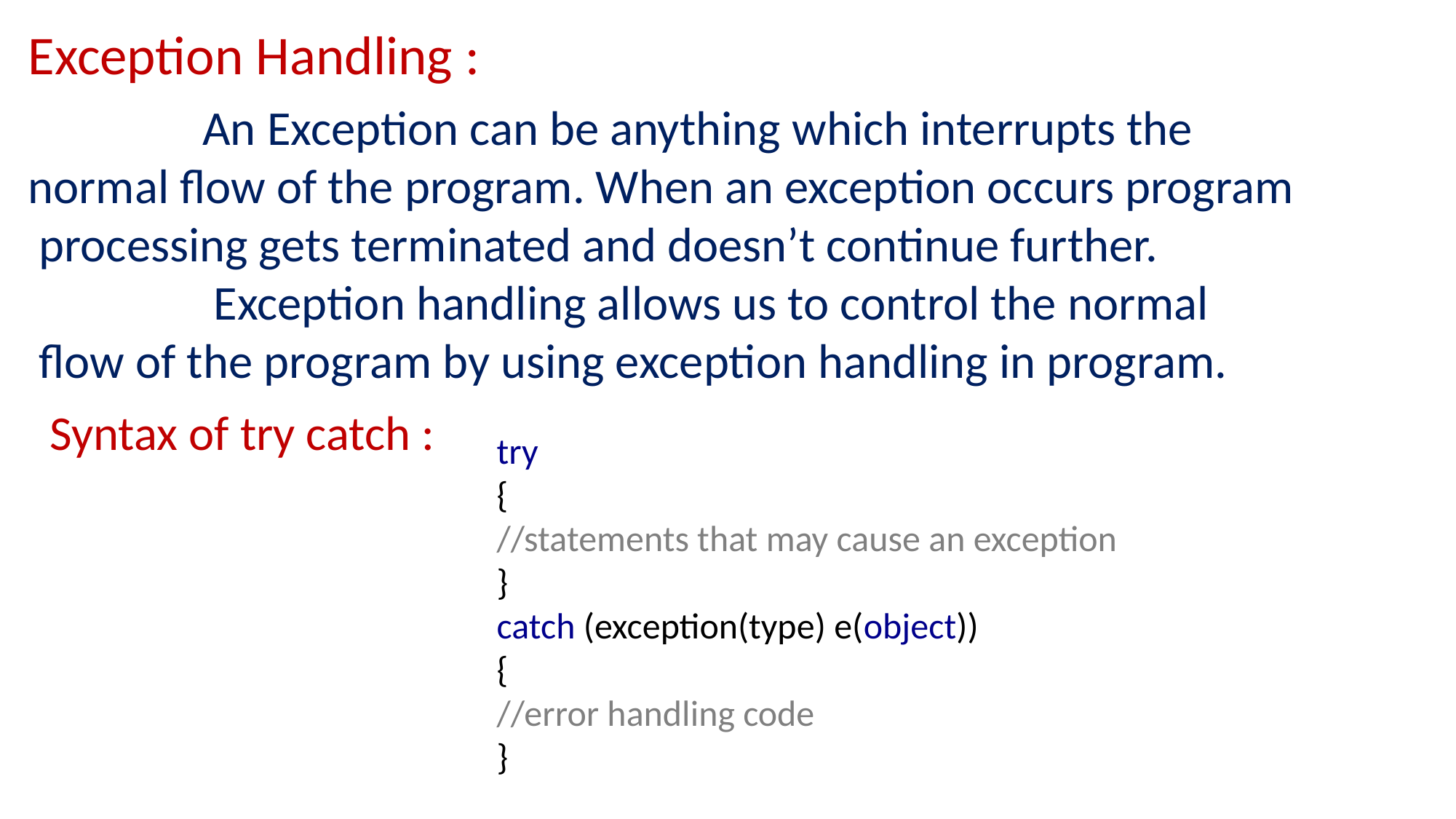

Exception Handling :
                An Exception can be anything which interrupts the
normal flow of the program. When an exception occurs program
 processing gets terminated and doesn’t continue further.
                 Exception handling allows us to control the normal
 flow of the program by using exception handling in program.
Syntax of try catch :
try
{
//statements that may cause an exception
}
catch (exception(type) e(object))
{
//error handling code
}